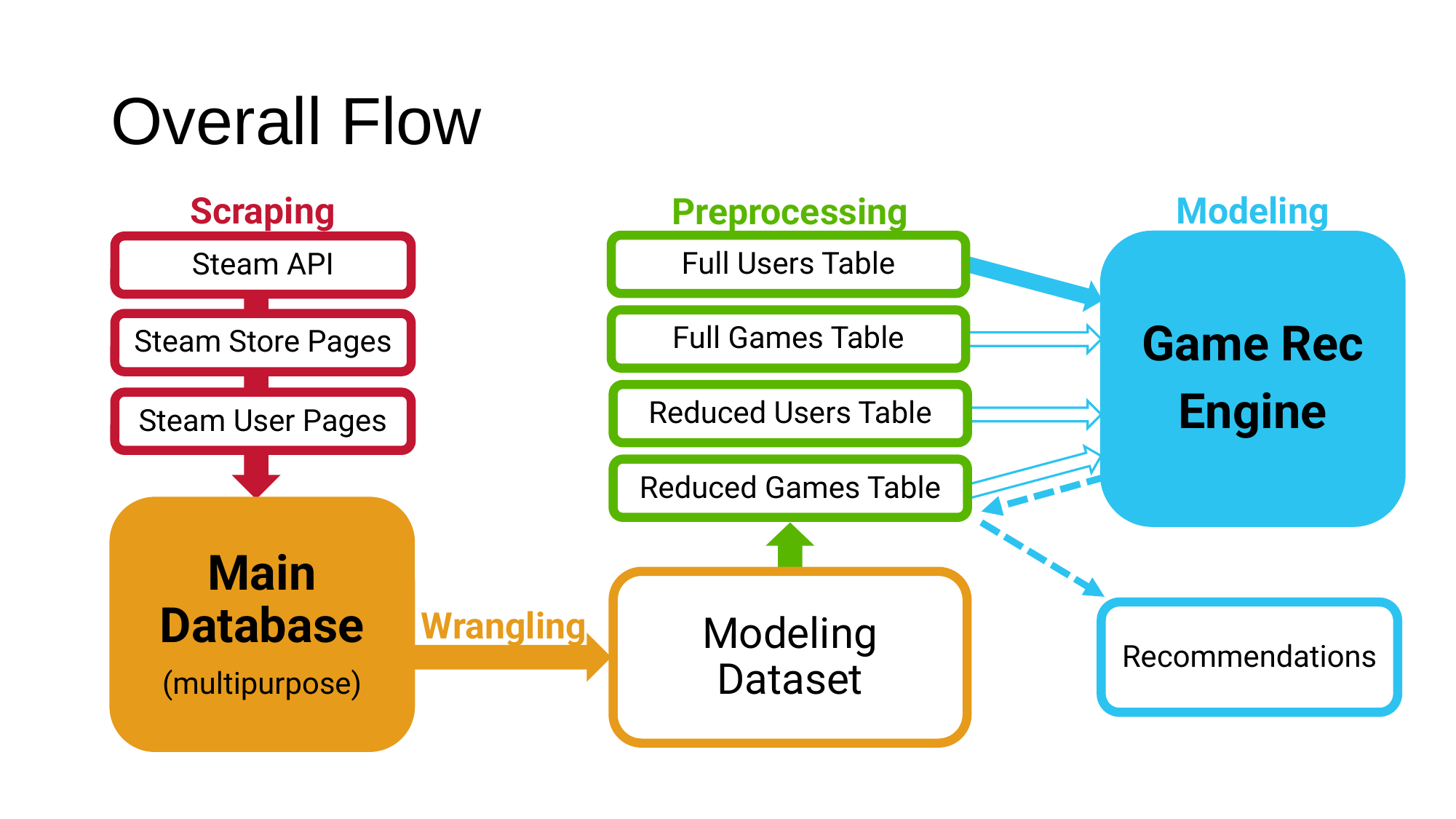

# Overall Flow
Scraping
Modeling
Preprocessing
Game Rec
Engine
Full Users Table
Steam API

Full Games Table
Steam Store Pages

Reduced Users Table
Steam User Pages

Reduced Games Table

Main Database
(multipurpose)

Modeling Dataset
Wrangling
Recommendations